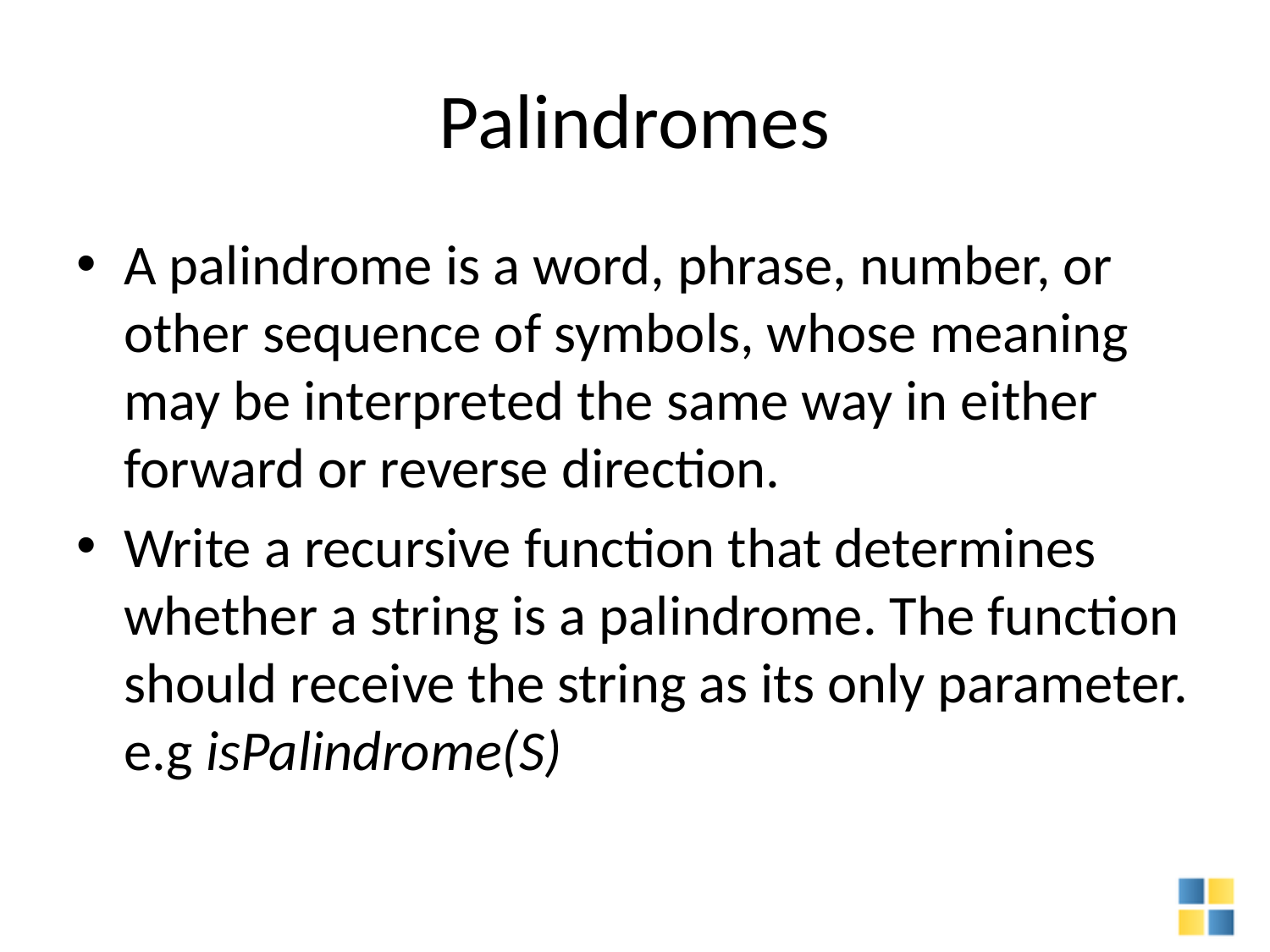

# Palindromes
A palindrome is a word, phrase, number, or other sequence of symbols, whose meaning may be interpreted the same way in either forward or reverse direction.
Write a recursive function that determines whether a string is a palindrome. The function should receive the string as its only parameter. e.g isPalindrome(S)